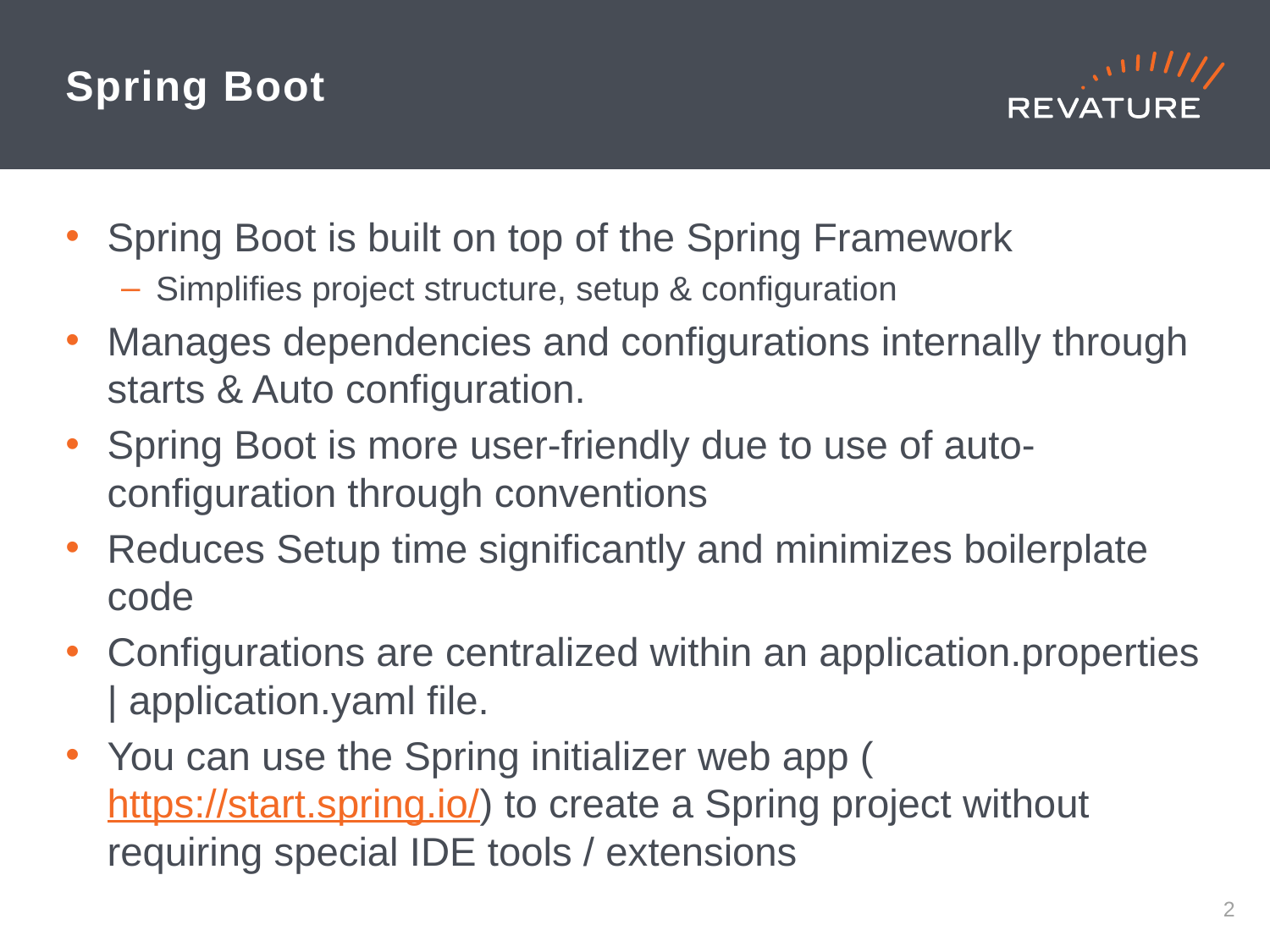

# Spring Boot
Spring Boot is built on top of the Spring Framework
Simplifies project structure, setup & configuration
Manages dependencies and configurations internally through starts & Auto configuration.
Spring Boot is more user-friendly due to use of auto-configuration through conventions
Reduces Setup time significantly and minimizes boilerplate code
Configurations are centralized within an application.properties | application.yaml file.
You can use the Spring initializer web app (https://start.spring.io/) to create a Spring project without requiring special IDE tools / extensions
2